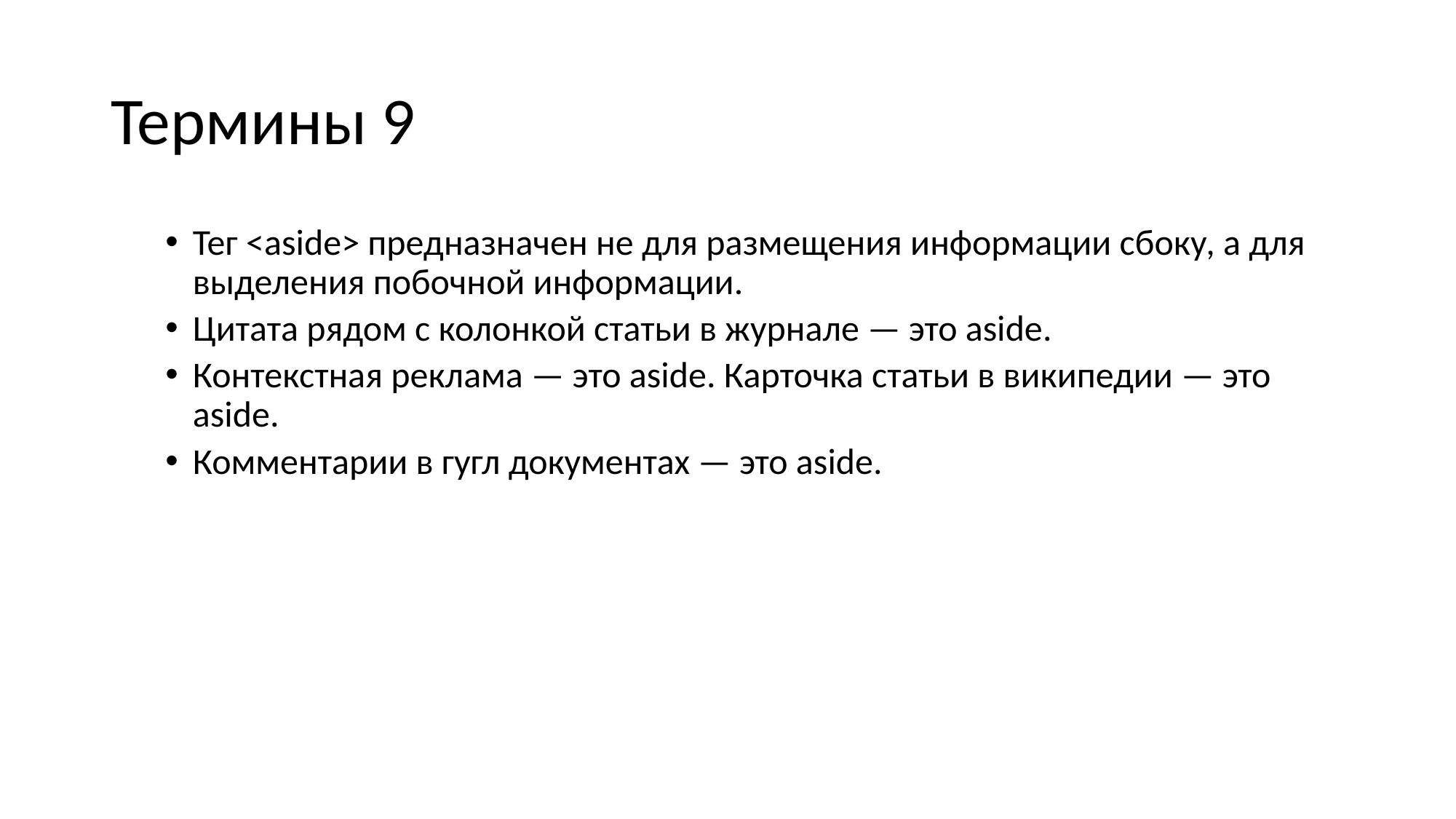

# Термины 9
Тег <aside> предназначен не для размещения информации сбоку, а для выделения побочной информации.
Цитата рядом с колонкой статьи в журнале — это aside.
Контекстная реклама — это aside. Карточка статьи в википедии — это aside.
Комментарии в гугл документах — это aside.